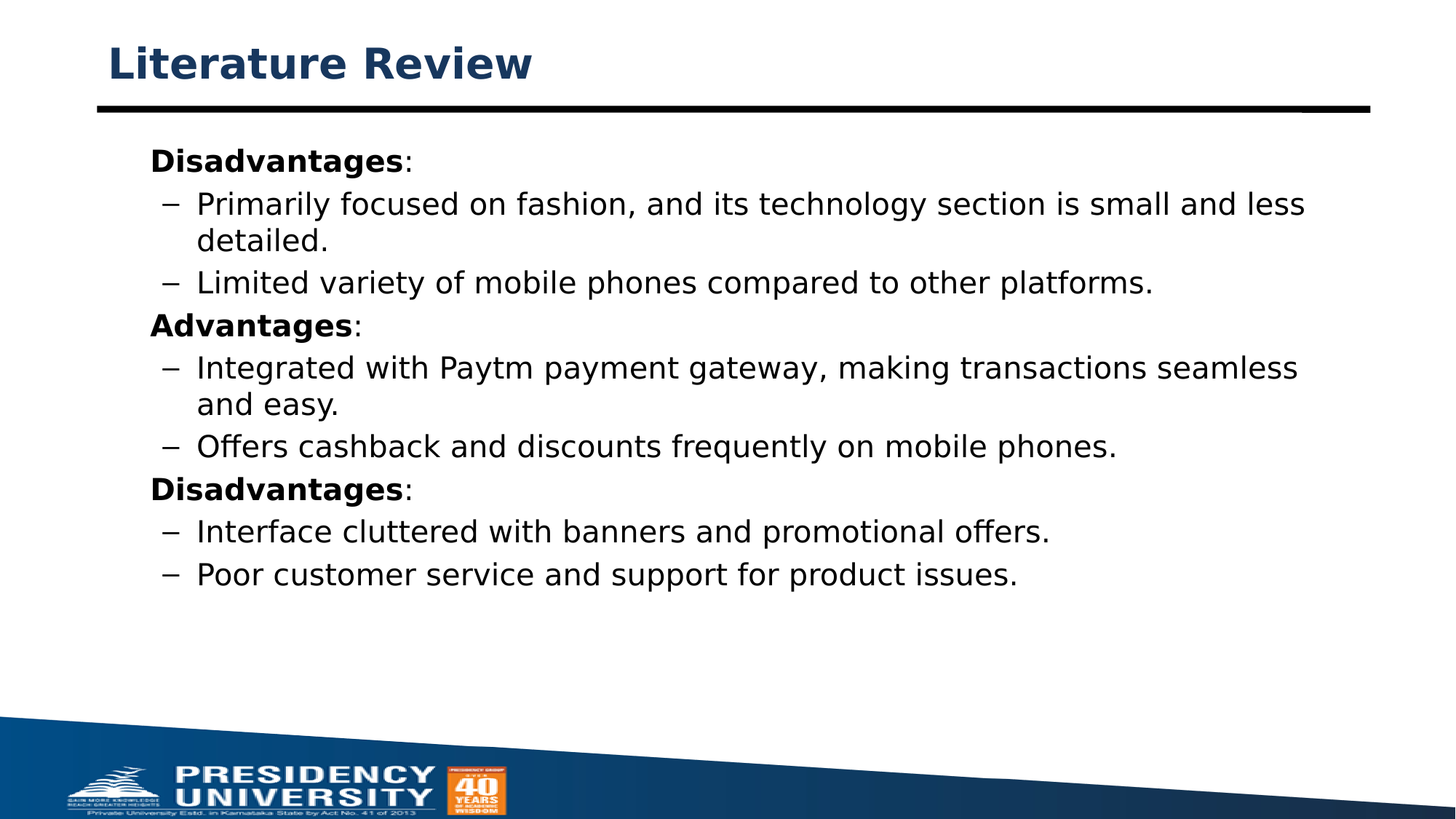

# Literature Review
    Disadvantages:
Primarily focused on fashion, and its technology section is small and less detailed.
Limited variety of mobile phones compared to other platforms.
    Advantages:
Integrated with Paytm payment gateway, making transactions seamless and easy.
Offers cashback and discounts frequently on mobile phones.
    Disadvantages:
Interface cluttered with banners and promotional offers.
Poor customer service and support for product issues.